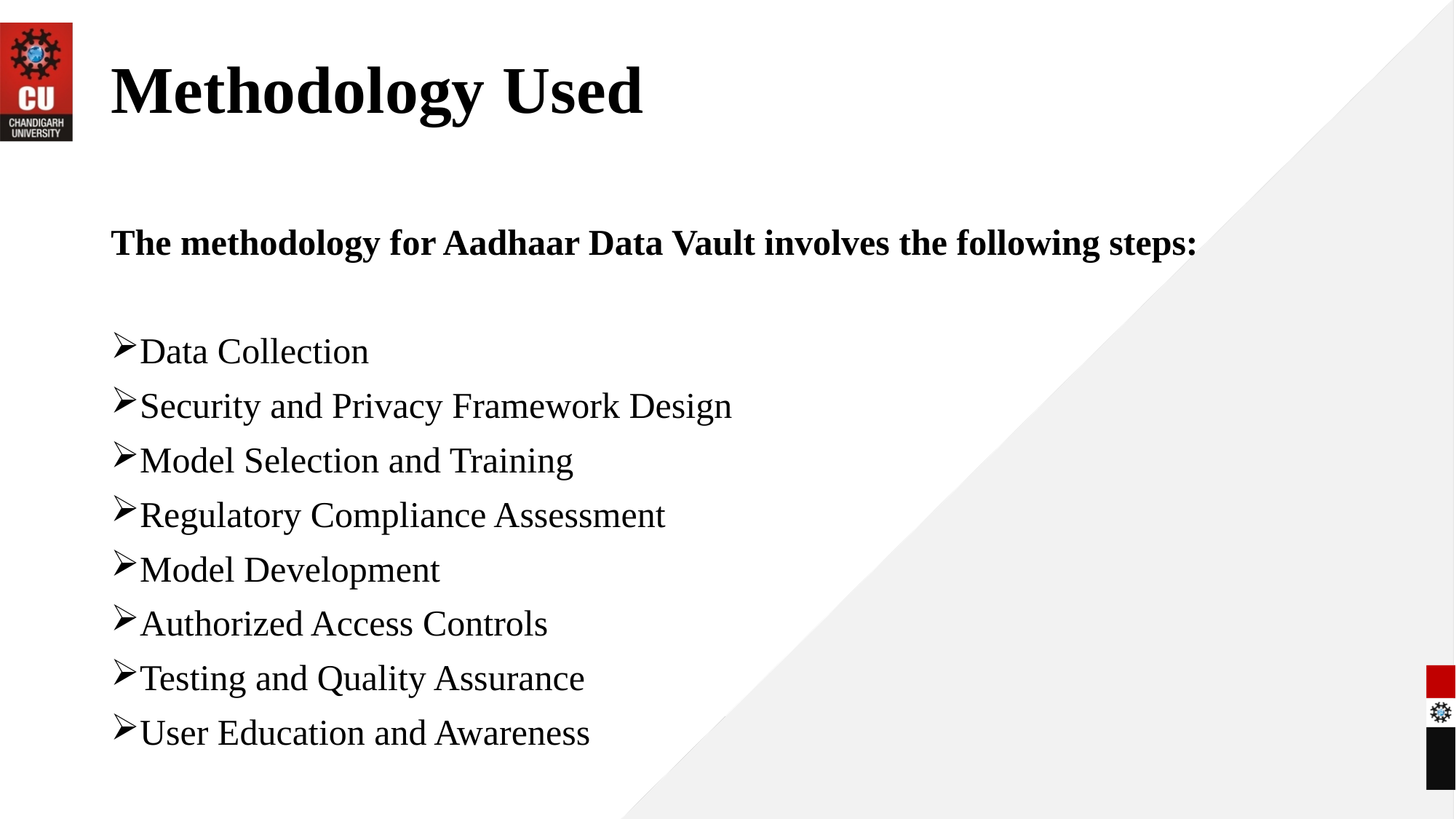

# Methodology Used
The methodology for Aadhaar Data Vault involves the following steps:

Data Collection
Security and Privacy Framework Design
Model Selection and Training
Regulatory Compliance Assessment
Model Development
Authorized Access Controls
Testing and Quality Assurance
User Education and Awareness

6